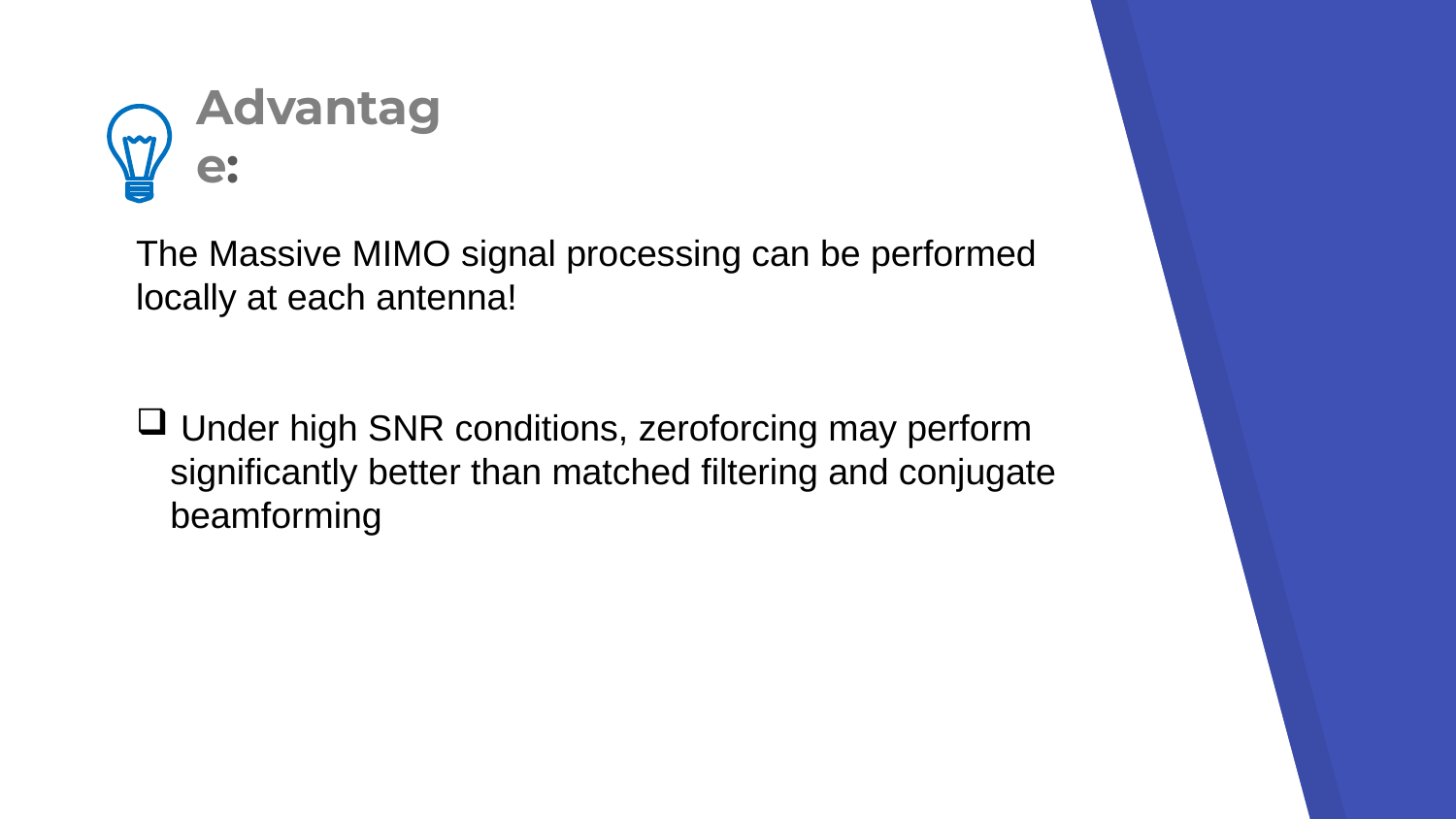

# Advantage:
The Massive MIMO signal processing can be performed locally at each antenna!

 Under high SNR conditions, zeroforcing may perform significantly better than matched filtering and conjugate beamforming